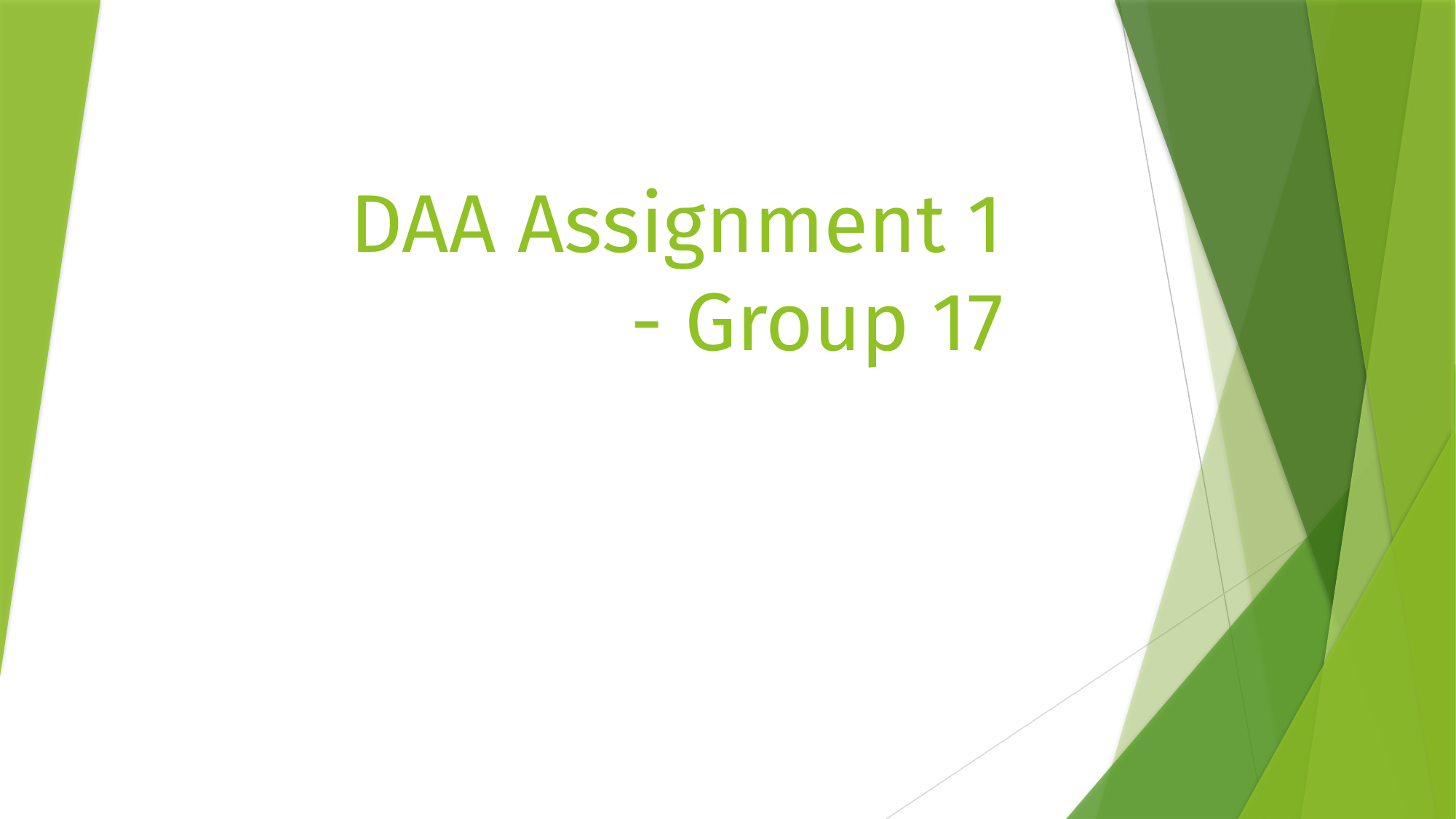

# DAA Assignment 1 - Group 17